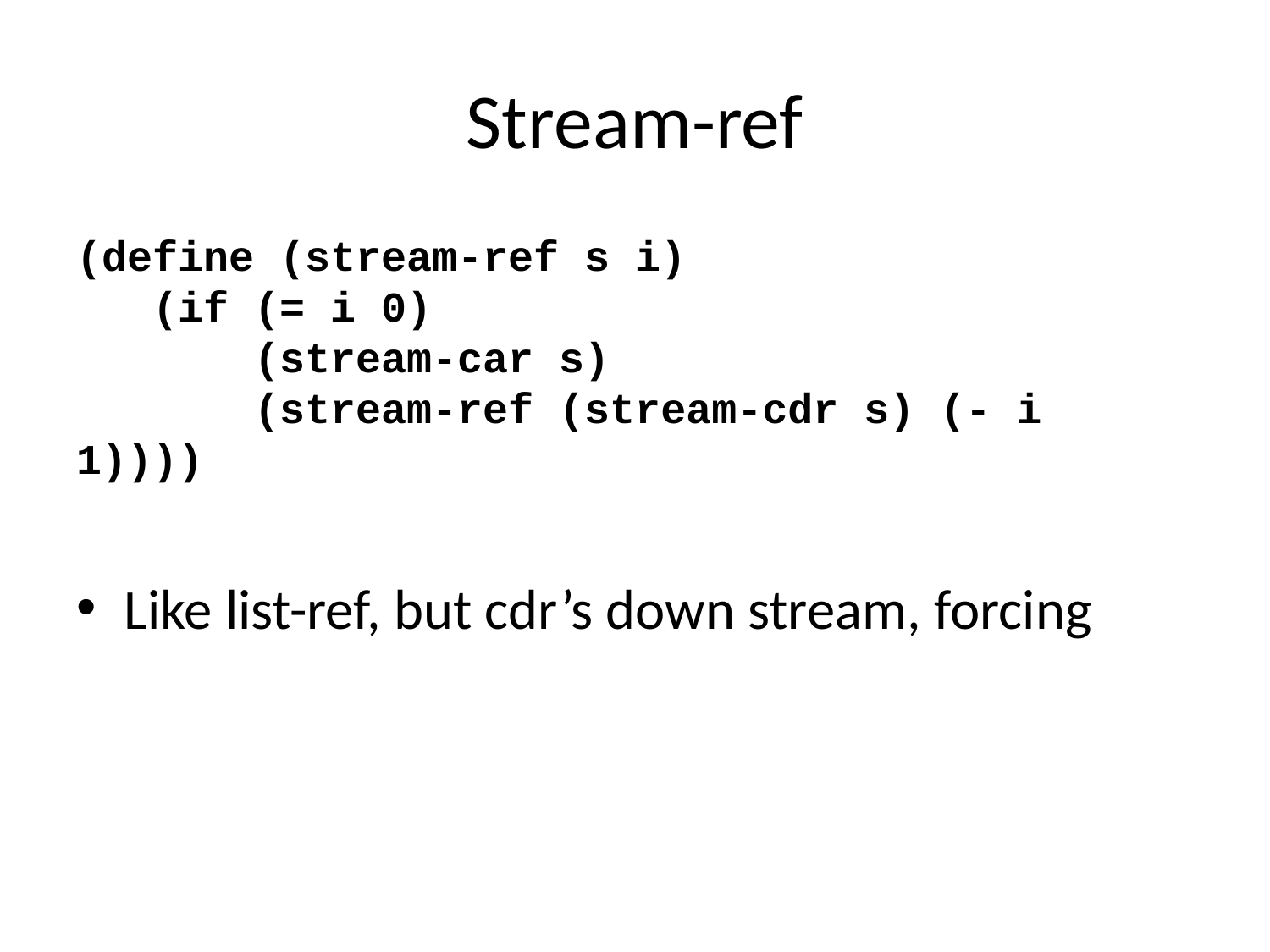

# Stream-ref
(define (stream-ref s i)
   (if (= i 0)
       (stream-car s)
       (stream-ref (stream-cdr s) (- i 1))))

Like list-ref, but cdr’s down stream, forcing